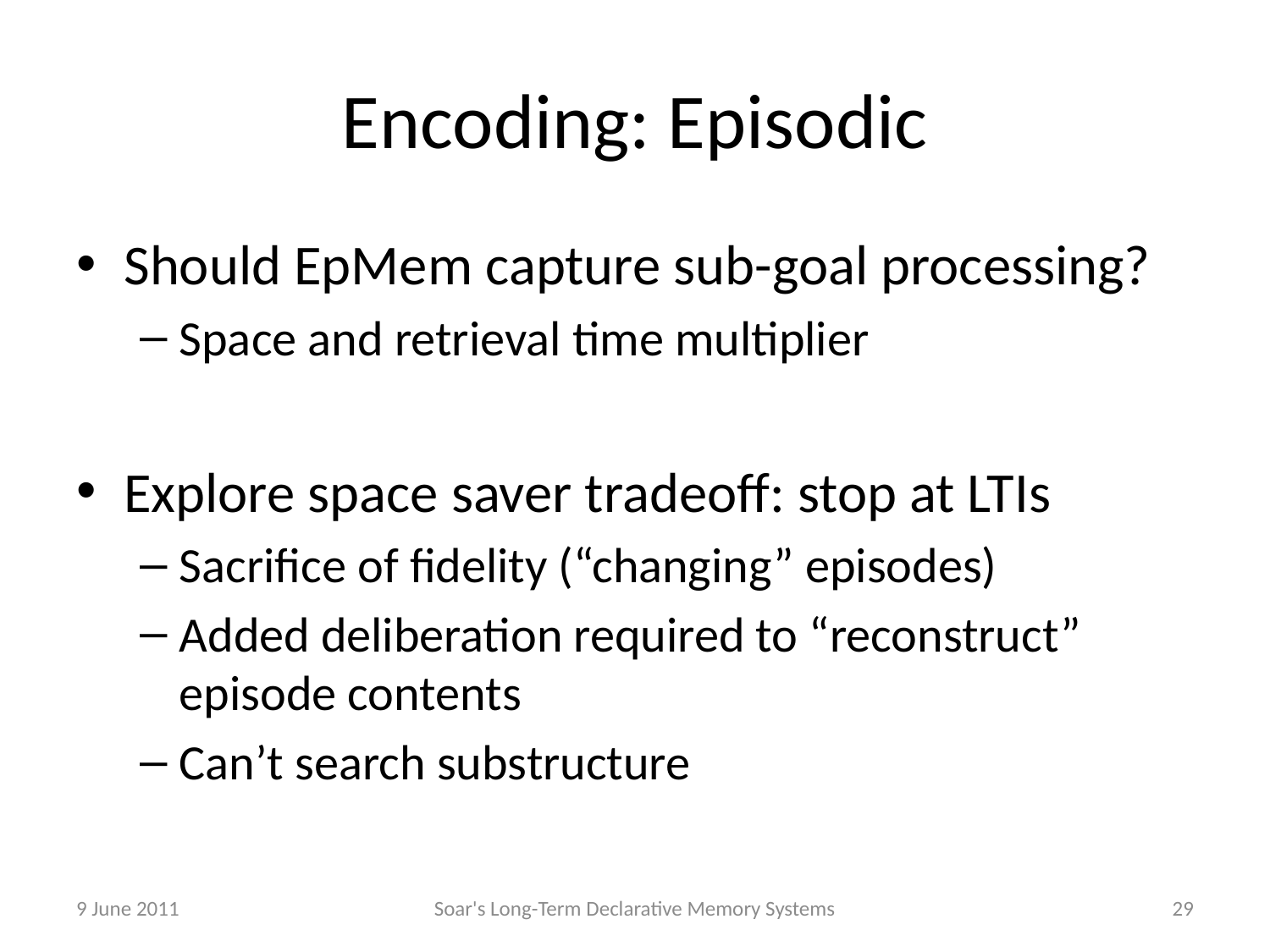

# Encoding: Episodic
Should EpMem capture sub-goal processing?
Space and retrieval time multiplier

Explore space saver tradeoff: stop at LTIs
Sacrifice of fidelity (“changing” episodes)
Added deliberation required to “reconstruct” episode contents
Can’t search substructure

9 June 2011
Soar's Long-Term Declarative Memory Systems
29